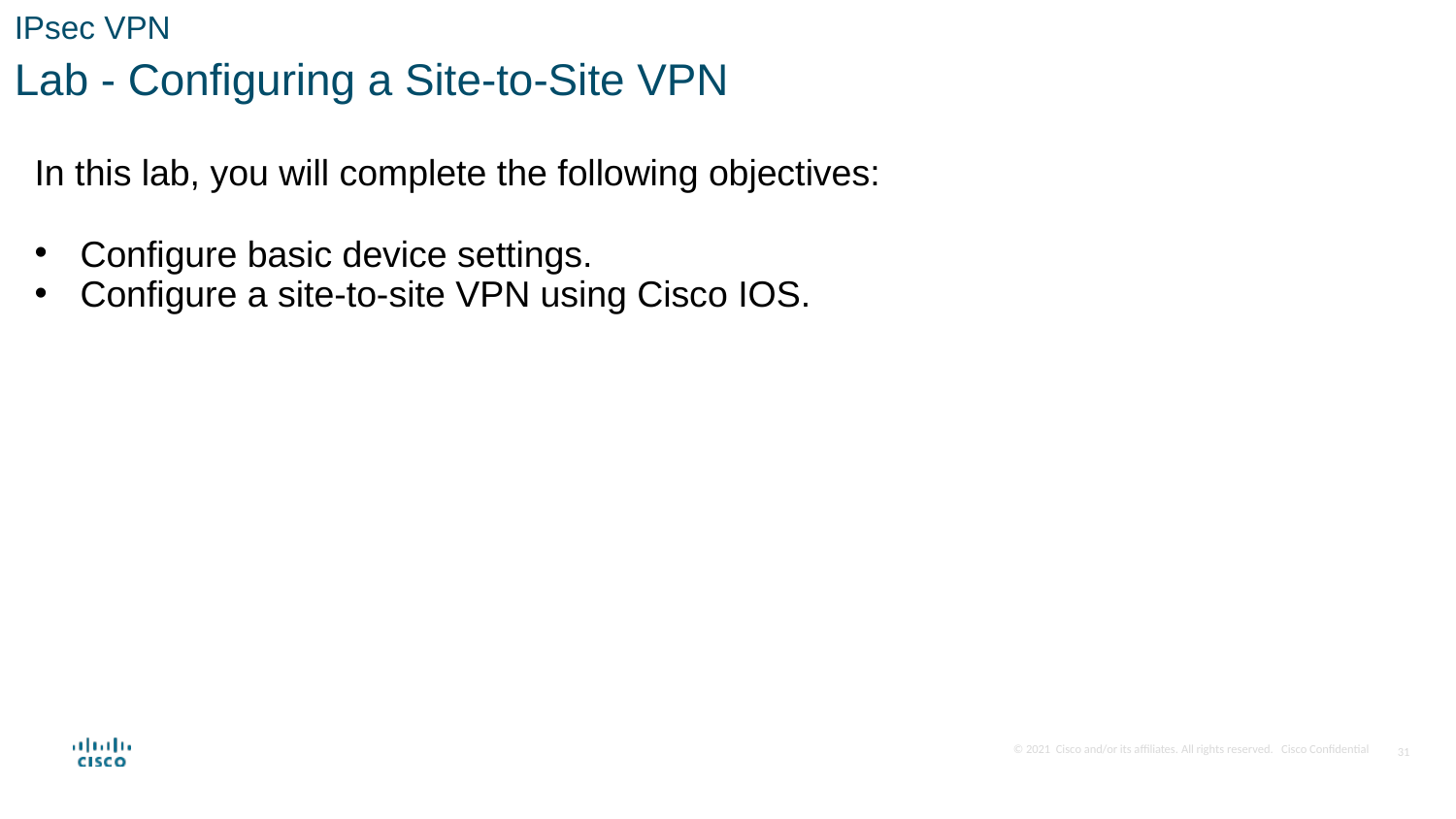

IPsec VPN
Lab - Configuring a Site-to-Site VPN
In this lab, you will complete the following objectives:

Configure basic device settings.
Configure a site-to-site VPN using Cisco IOS.
31